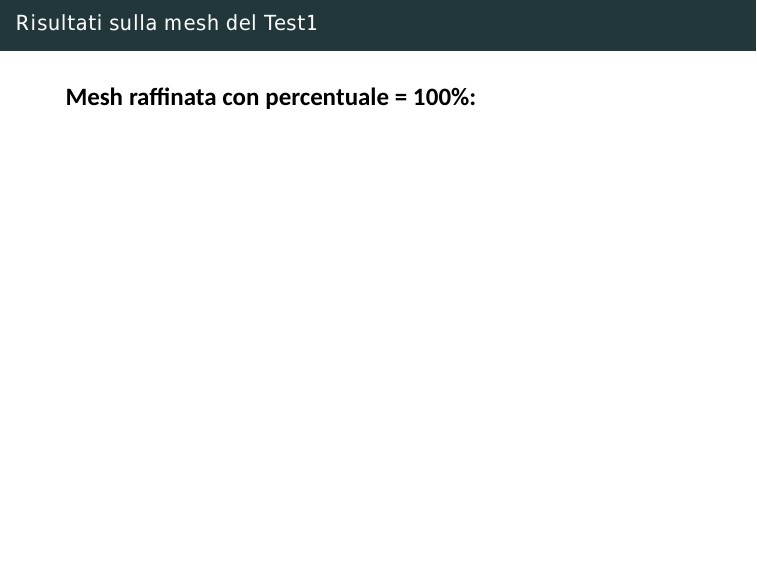

# Risultati sulla mesh del Test1
Mesh raffinata con percentuale = 100%: